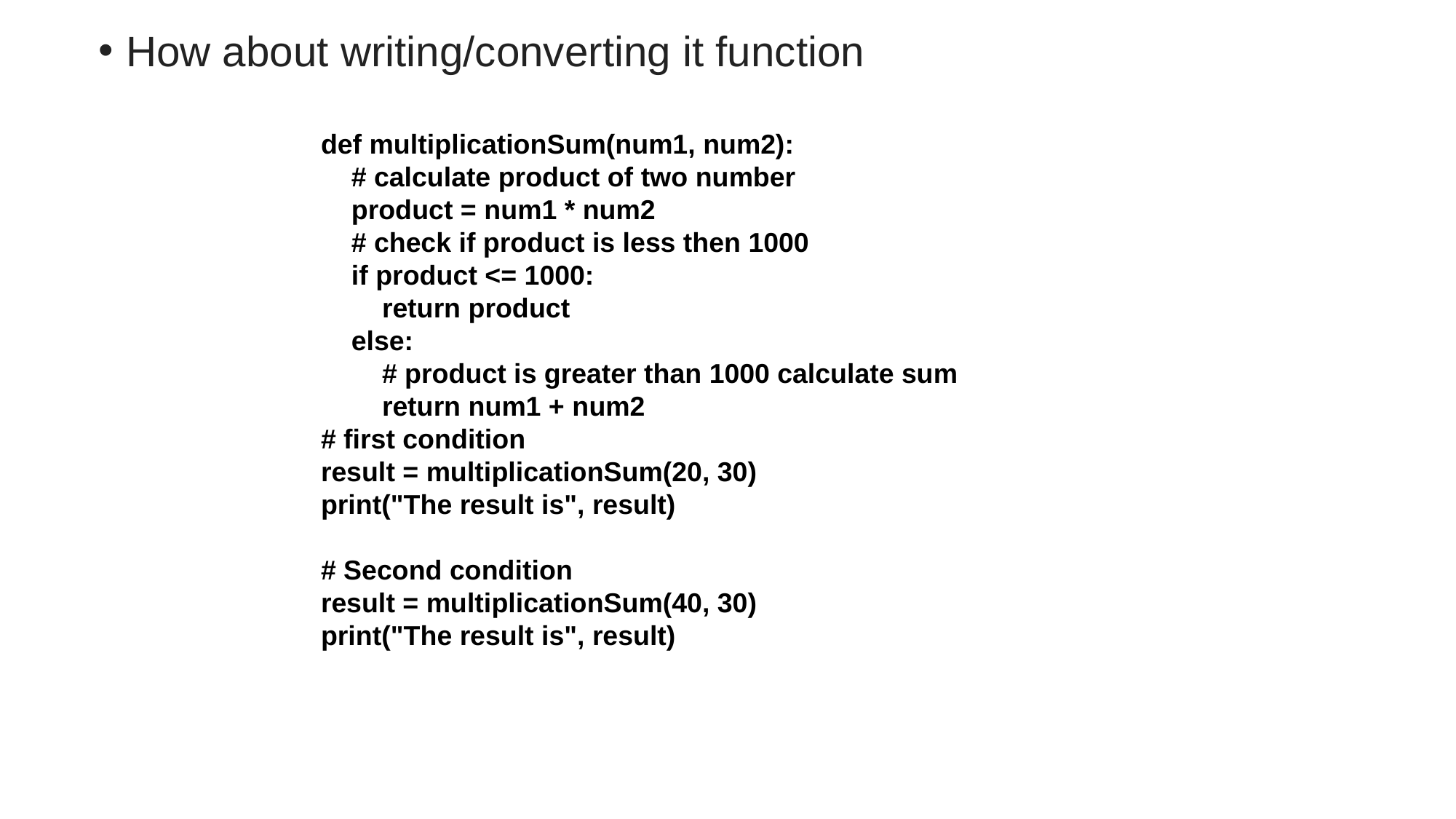

How about writing/converting it function
def multiplicationSum(num1, num2):
    # calculate product of two number
    product = num1 * num2
    # check if product is less then 1000
    if product <= 1000:
        return product
    else:
        # product is greater than 1000 calculate sum
        return num1 + num2
# first condition
result = multiplicationSum(20, 30)
print("The result is", result)

# Second condition
result = multiplicationSum(40, 30)
print("The result is", result)